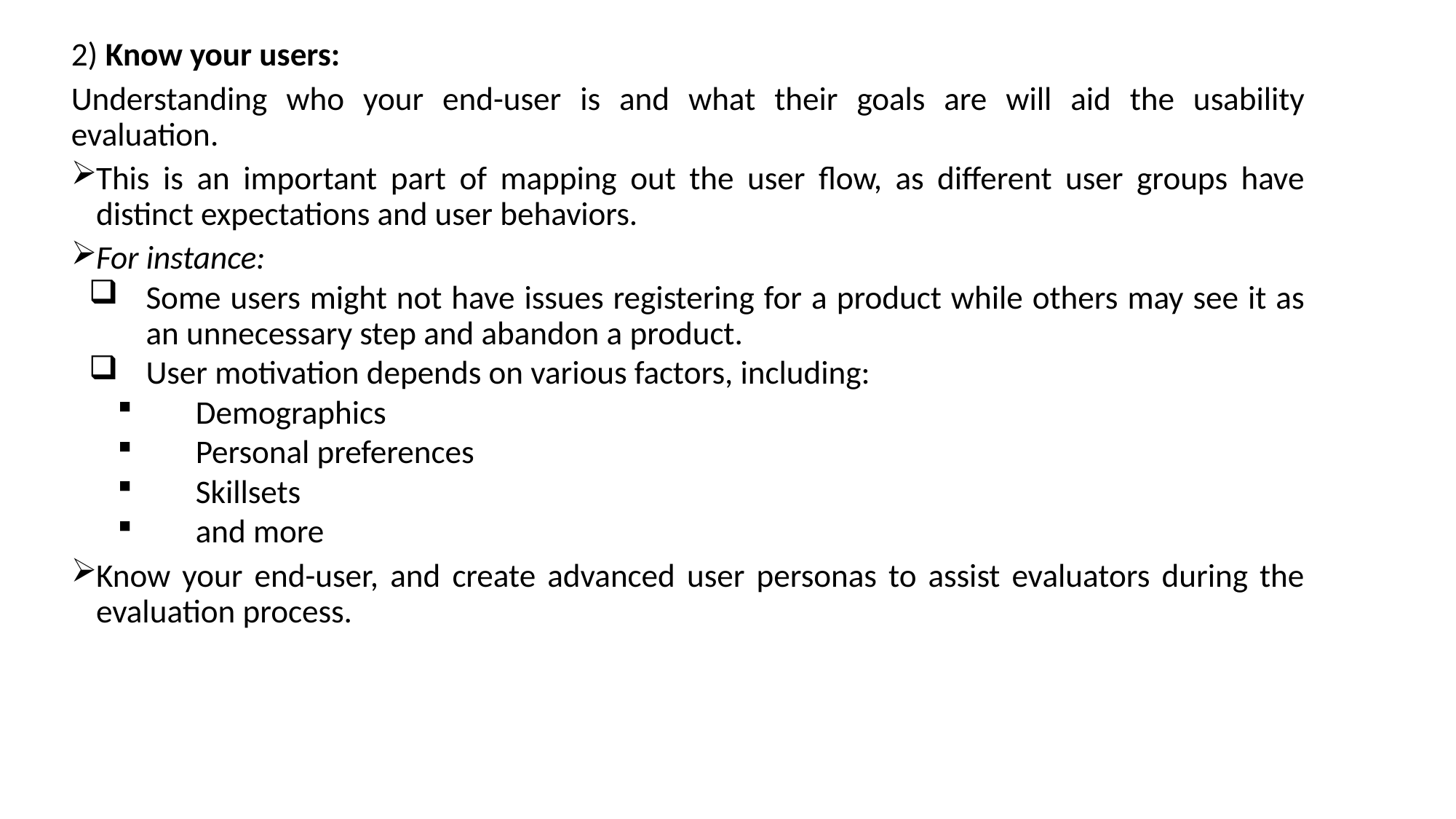

2) Know your users:
Understanding who your end-user is and what their goals are will aid the usability evaluation.
This is an important part of mapping out the user flow, as different user groups have distinct expectations and user behaviors.
For instance:
Some users might not have issues registering for a product while others may see it as an unnecessary step and abandon a product.
User motivation depends on various factors, including:
Demographics
Personal preferences
Skillsets
and more
Know your end-user, and create advanced user personas to assist evaluators during the evaluation process.